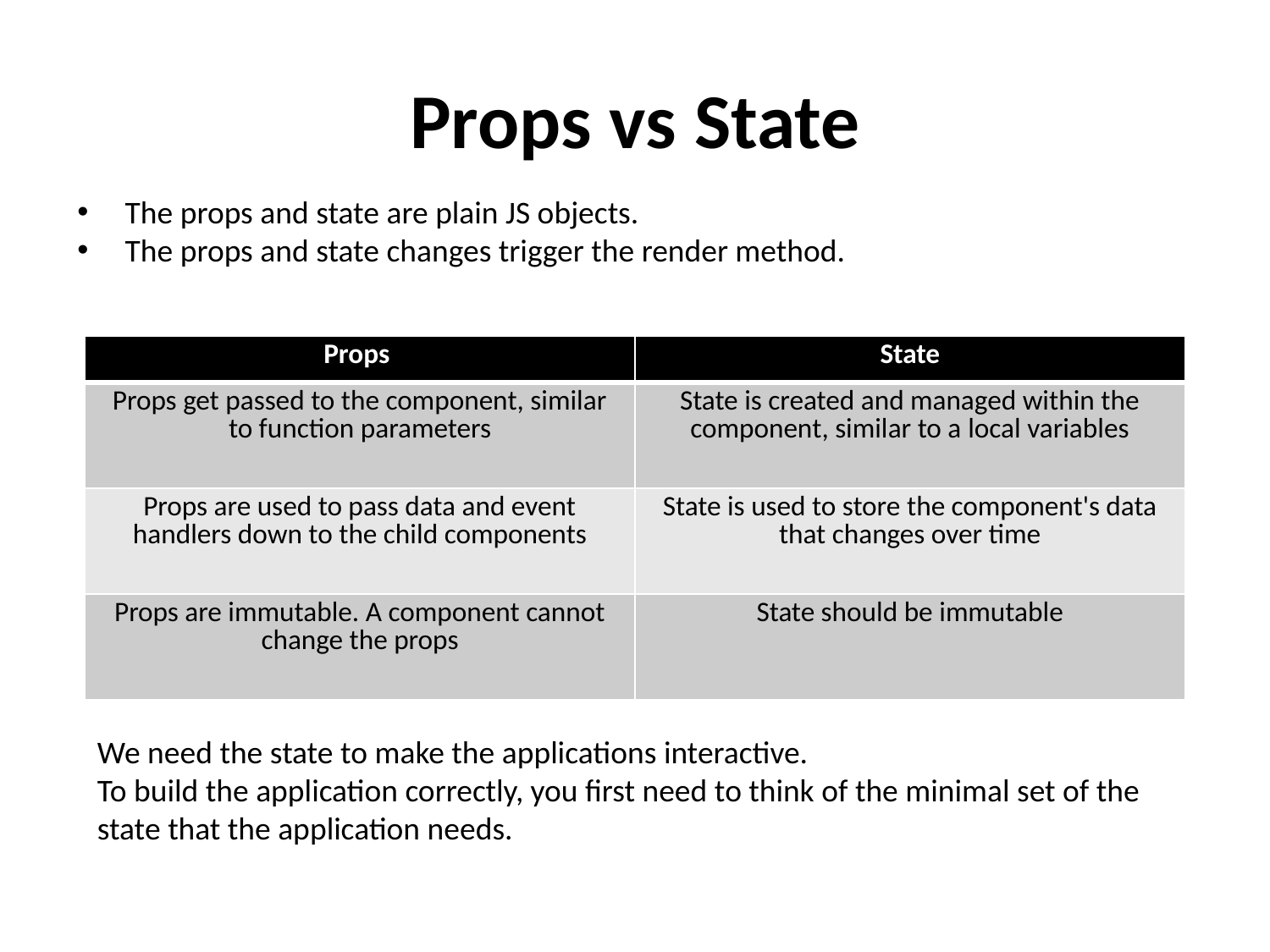

# Props vs State
The props and state are plain JS objects.
The props and state changes trigger the render method.
| Props | State |
| --- | --- |
| Props get passed to the component, similar to function parameters | State is created and managed within the component, similar to a local variables |
| Props are used to pass data and event handlers down to the child components | State is used to store the component's data that changes over time |
| Props are immutable. A component cannot change the props | State should be immutable |
We need the state to make the applications interactive.
To build the application correctly, you first need to think of the minimal set of the state that the application needs.